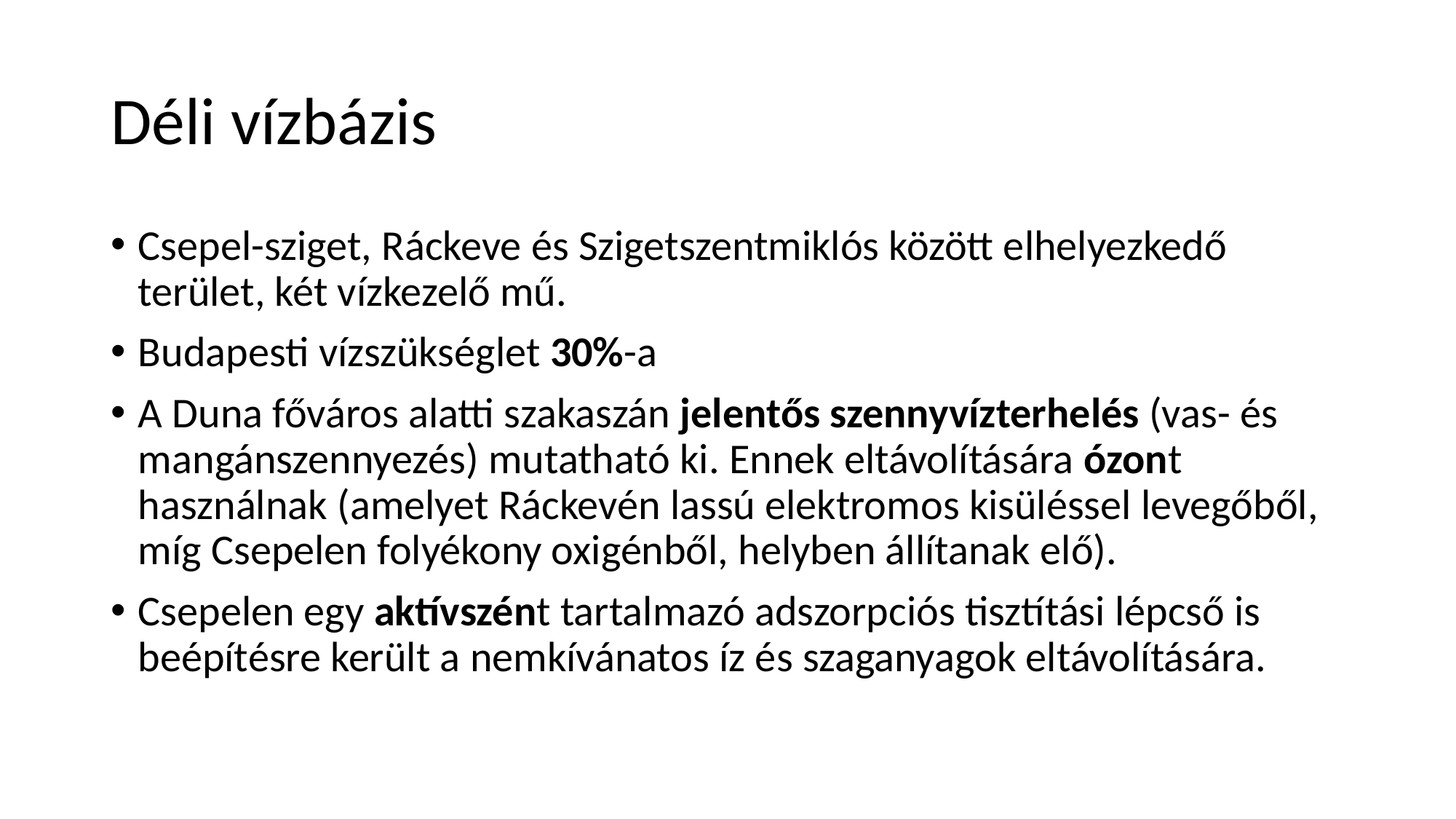

# Déli vízbázis
Csepel-sziget, Ráckeve és Szigetszentmiklós között elhelyezkedő terület, két vízkezelő mű.
Budapesti vízszükséglet 30%-a
A Duna főváros alatti szakaszán jelentős szennyvízterhelés (vas- és mangánszennyezés) mutatható ki. Ennek eltávolítására ózont használnak (amelyet Ráckevén lassú elektromos kisüléssel levegőből, míg Csepelen folyékony oxigénből, helyben állítanak elő).
Csepelen egy aktívszént tartalmazó adszorpciós tisztítási lépcső is beépítésre került a nemkívánatos íz és szaganyagok eltávolítására.